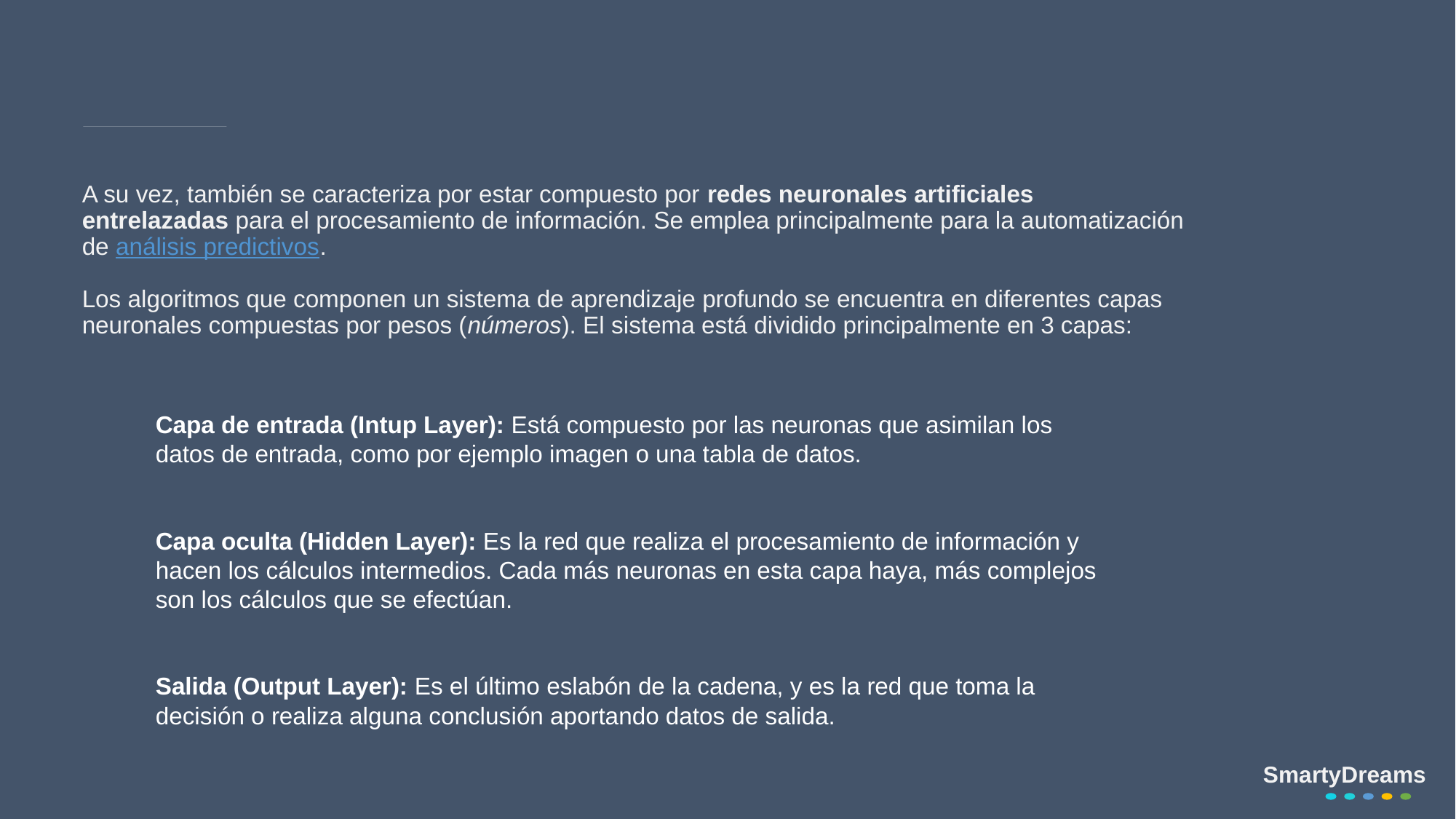

A su vez, también se caracteriza por estar compuesto por redes neuronales artificiales entrelazadas para el procesamiento de información. Se emplea principalmente para la automatización de análisis predictivos.

Los algoritmos que componen un sistema de aprendizaje profundo se encuentra en diferentes capas neuronales compuestas por pesos (números). El sistema está dividido principalmente en 3 capas:

Capa de entrada (Intup Layer): Está compuesto por las neuronas que asimilan los datos de entrada, como por ejemplo imagen o una tabla de datos.

Capa oculta (Hidden Layer): Es la red que realiza el procesamiento de información y hacen los cálculos intermedios. Cada más neuronas en esta capa haya, más complejos son los cálculos que se efectúan.

Salida (Output Layer): Es el último eslabón de la cadena, y es la red que toma la decisión o realiza alguna conclusión aportando datos de salida.